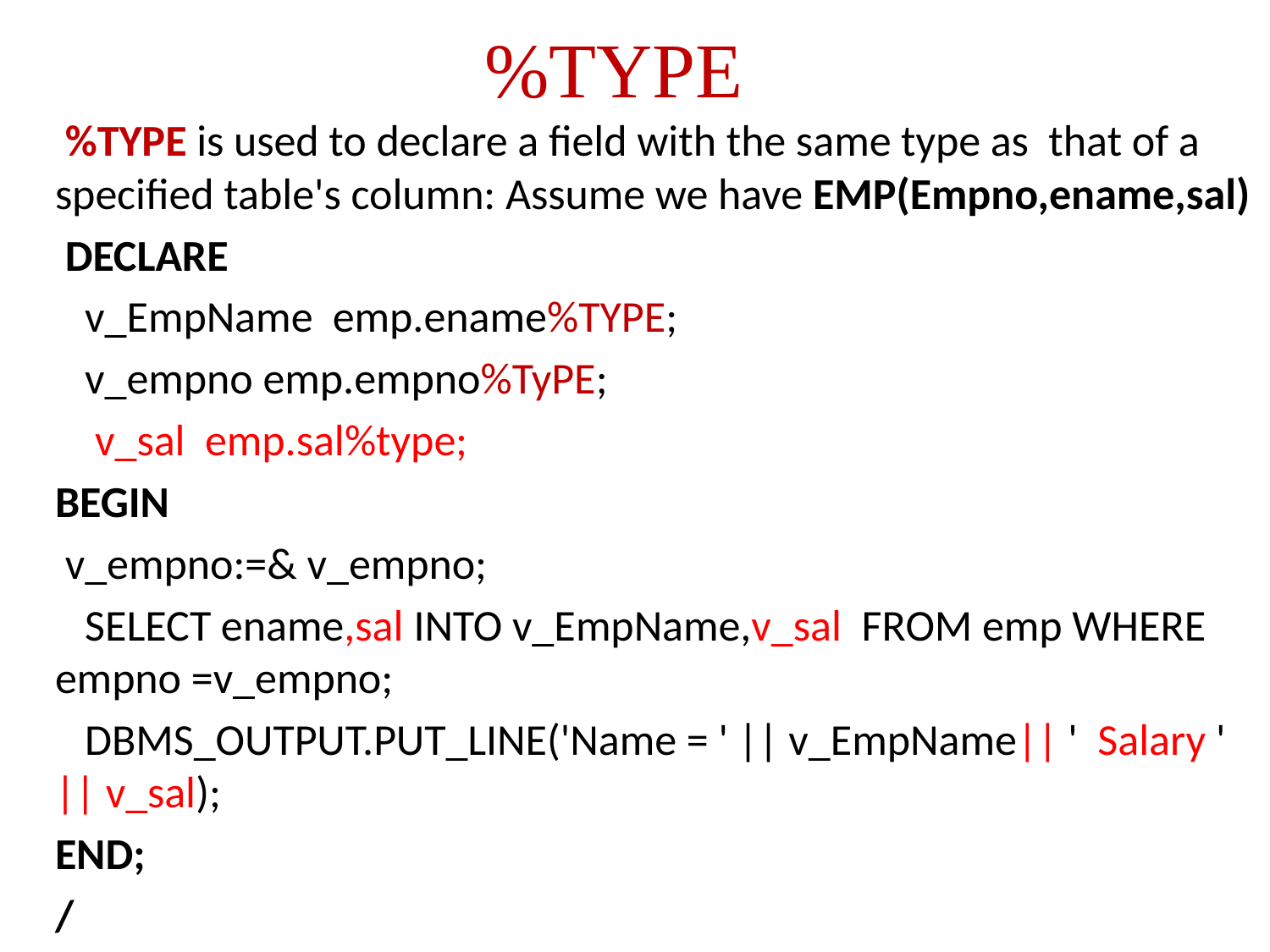

# %TYPE
 %TYPE is used to declare a field with the same type as  that of a specified table's column: Assume we have EMP(Empno,ename,sal)
 DECLARE
   v_EmpName  emp.ename%TYPE;
   v_empno emp.empno%TyPE;
    v_sal  emp.sal%type;
BEGIN
 v_empno:=& v_empno;
   SELECT ename,sal INTO v_EmpName,v_sal  FROM emp WHERE empno =v_empno;
   DBMS_OUTPUT.PUT_LINE('Name = ' || v_EmpName|| '  Salary ' || v_sal);
END;
/